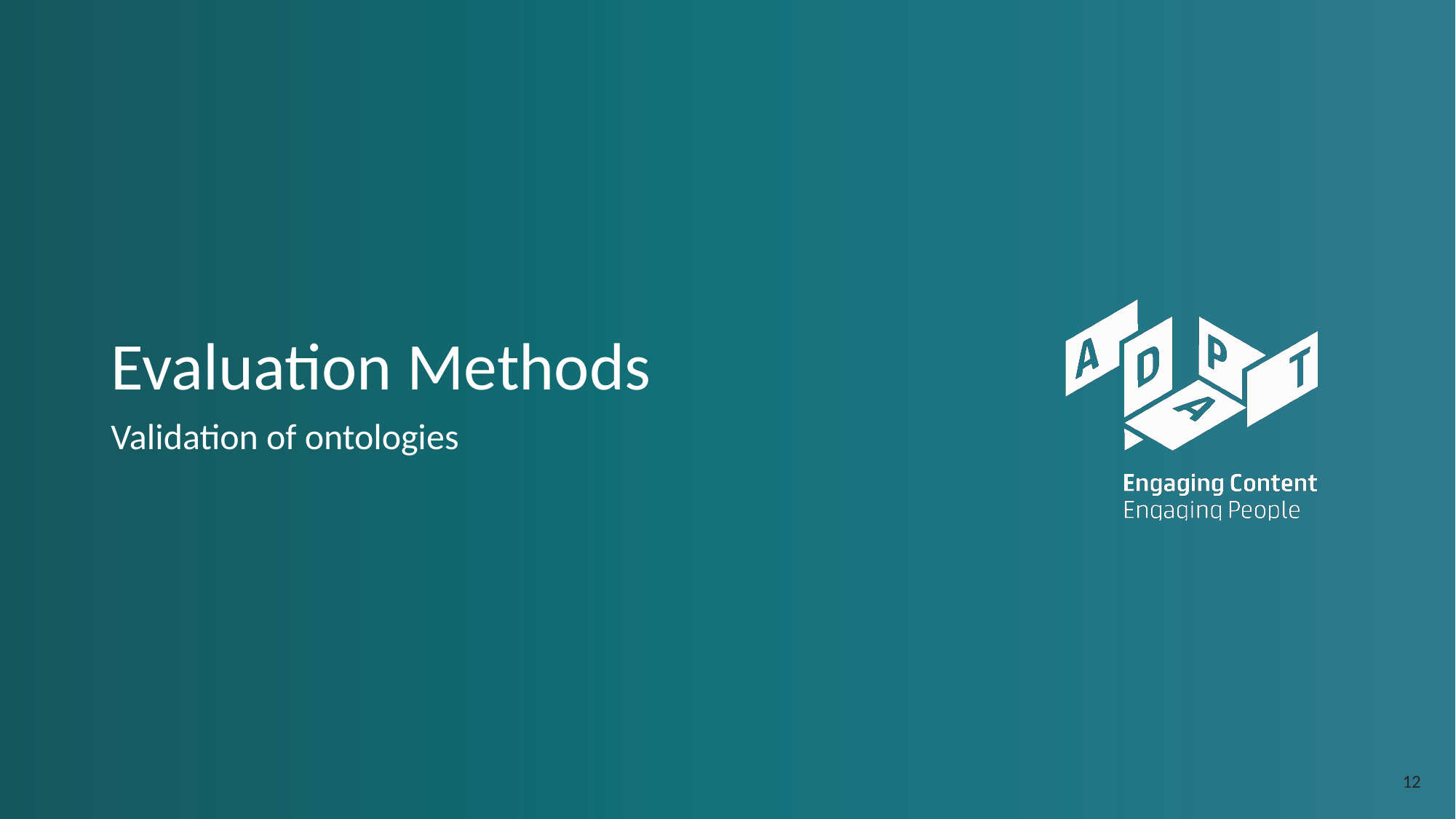

# Evaluation Methods
Validation of ontologies
12